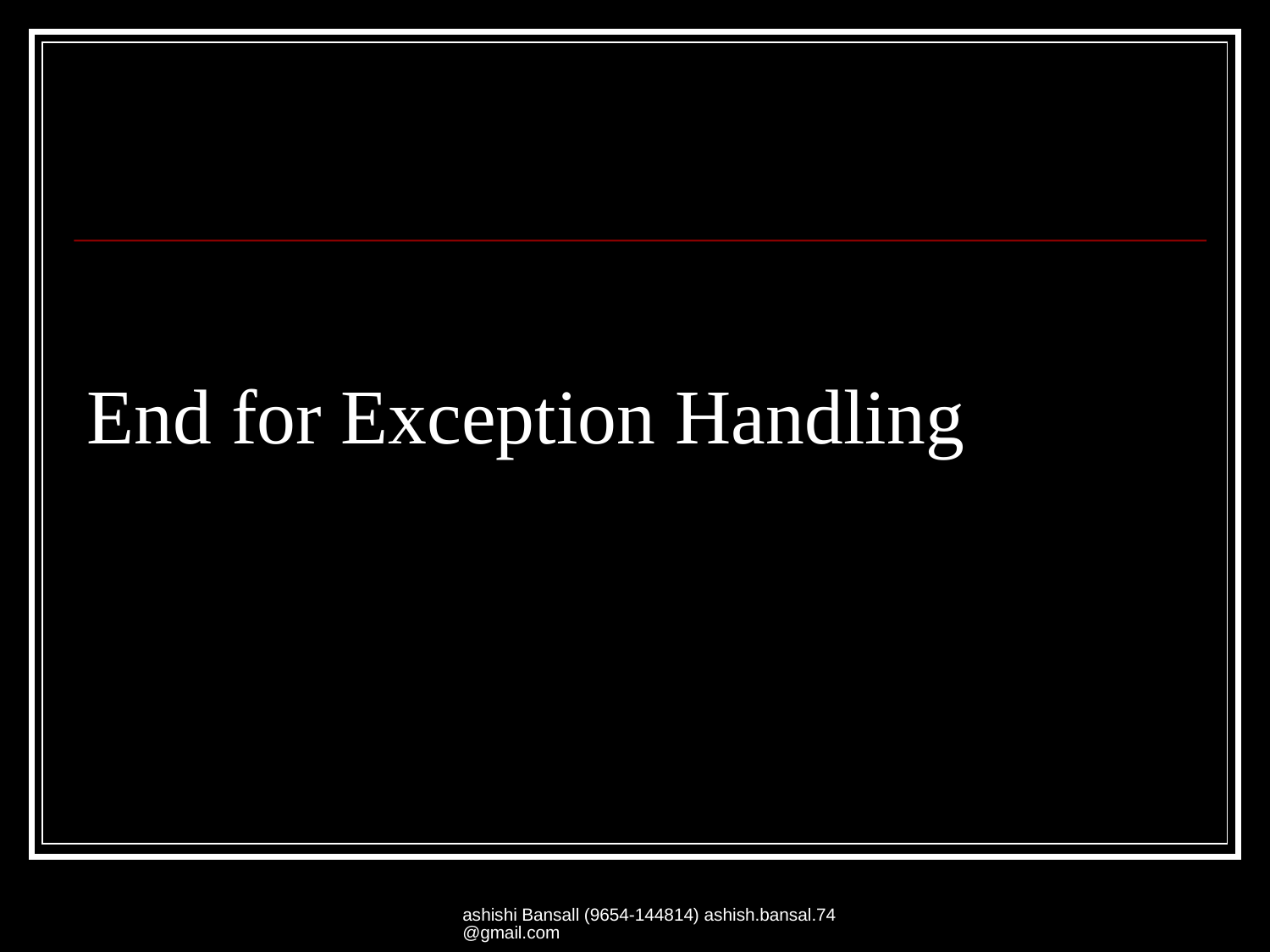

# End for Exception Handling
ashishi Bansall (9654-144814) ashish.bansal.74@gmail.com